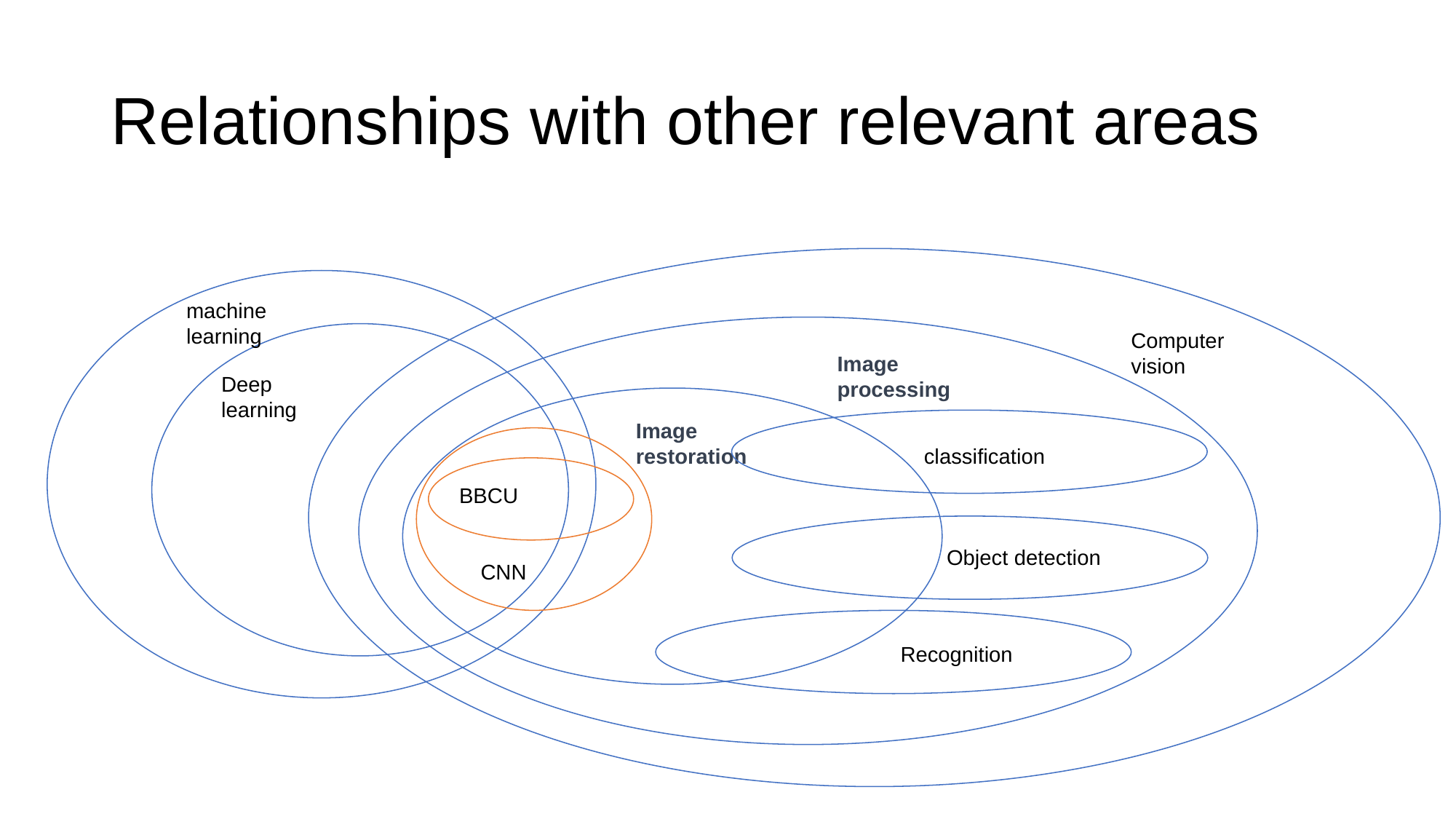

# Relationships with other relevant areas

machine learning

Computer vision

Image processing
Deep learning

Image restoration

classification

BBCU

Object detection
CNN

Recognition